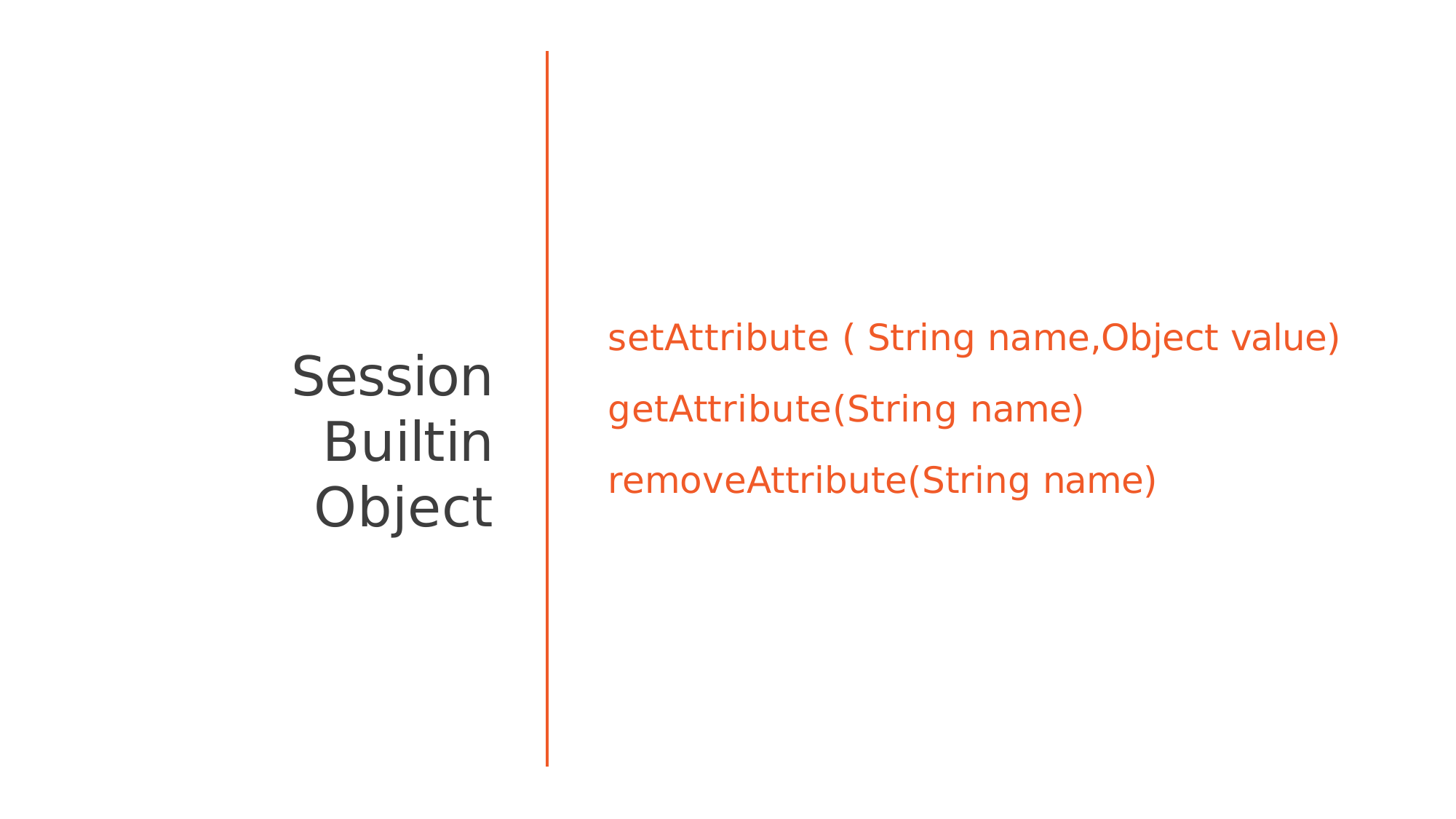

# setAttribute ( String name,Object value)
getAttribute(String name)  removeAttribute(String name)
Session Builtin
Object
25